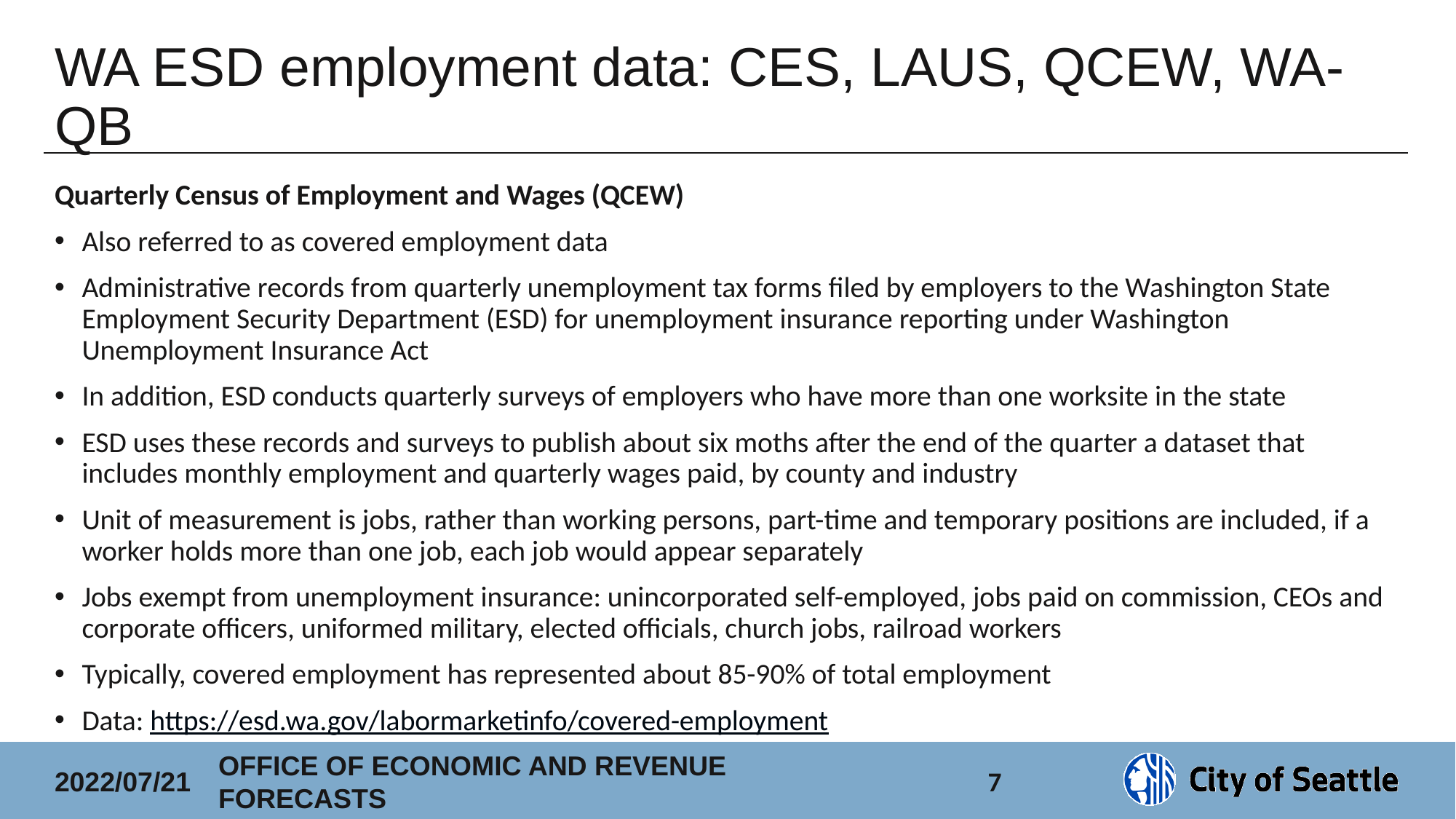

# WA ESD employment data: CES, LAUS, QCEW, WA-QB
Quarterly Census of Employment and Wages (QCEW)
Also referred to as covered employment data
Administrative records from quarterly unemployment tax forms filed by employers to the Washington State Employment Security Department (ESD) for unemployment insurance reporting under Washington Unemployment Insurance Act
In addition, ESD conducts quarterly surveys of employers who have more than one worksite in the state
ESD uses these records and surveys to publish about six moths after the end of the quarter a dataset that includes monthly employment and quarterly wages paid, by county and industry
Unit of measurement is jobs, rather than working persons, part-time and temporary positions are included, if a worker holds more than one job, each job would appear separately
Jobs exempt from unemployment insurance: unincorporated self-employed, jobs paid on commission, CEOs and corporate officers, uniformed military, elected officials, church jobs, railroad workers
Typically, covered employment has represented about 85-90% of total employment
Data: https://esd.wa.gov/labormarketinfo/covered-employment